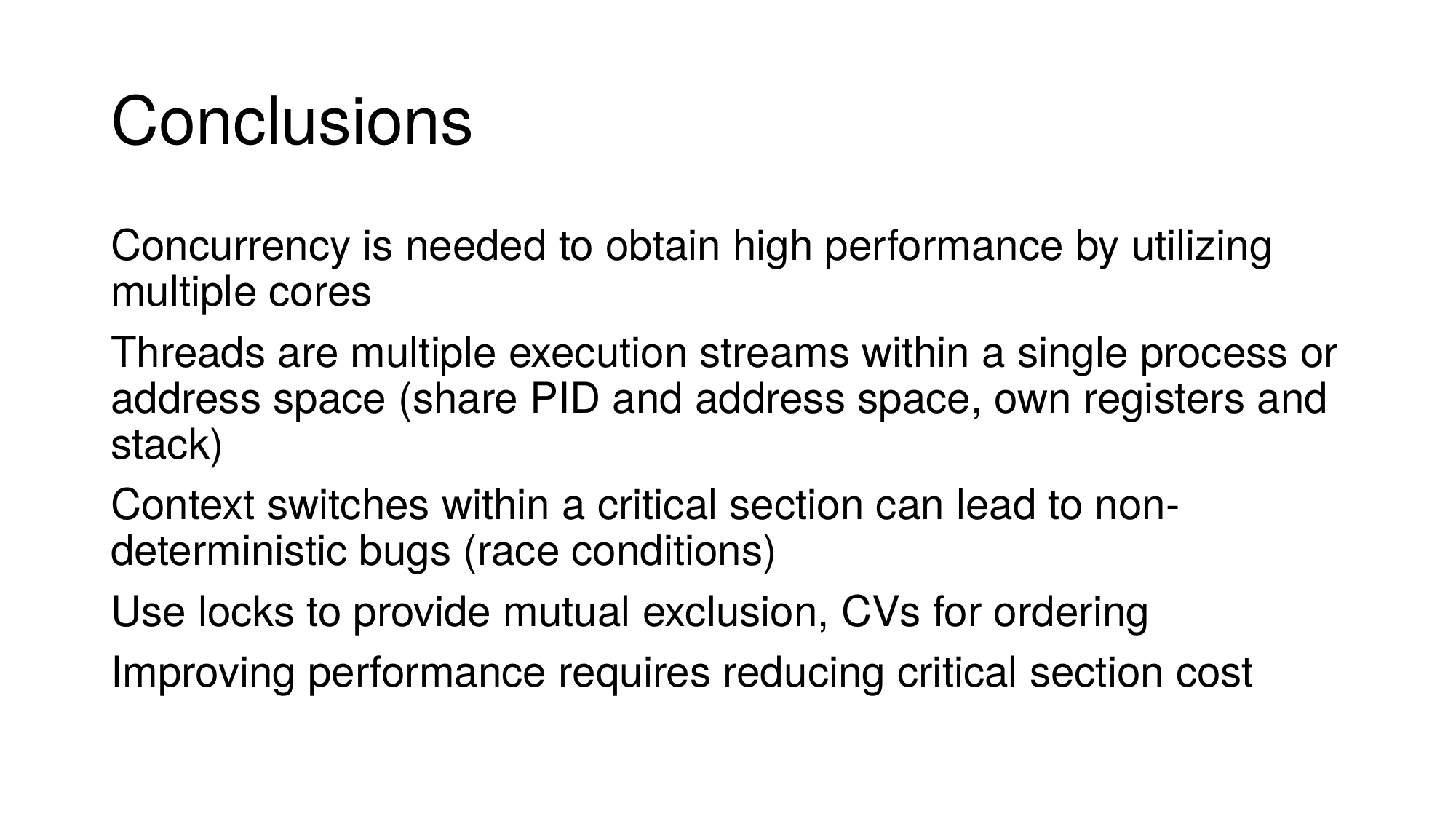

# Conclusions
Concurrency is needed to obtain high performance by utilizing multiple cores
Threads are multiple execution streams within a single process or address space (share PID and address space, own registers and stack)
Context switches within a critical section can lead to non-deterministic bugs (race conditions)
Use locks to provide mutual exclusion, CVs for ordering
Improving performance requires reducing critical section cost